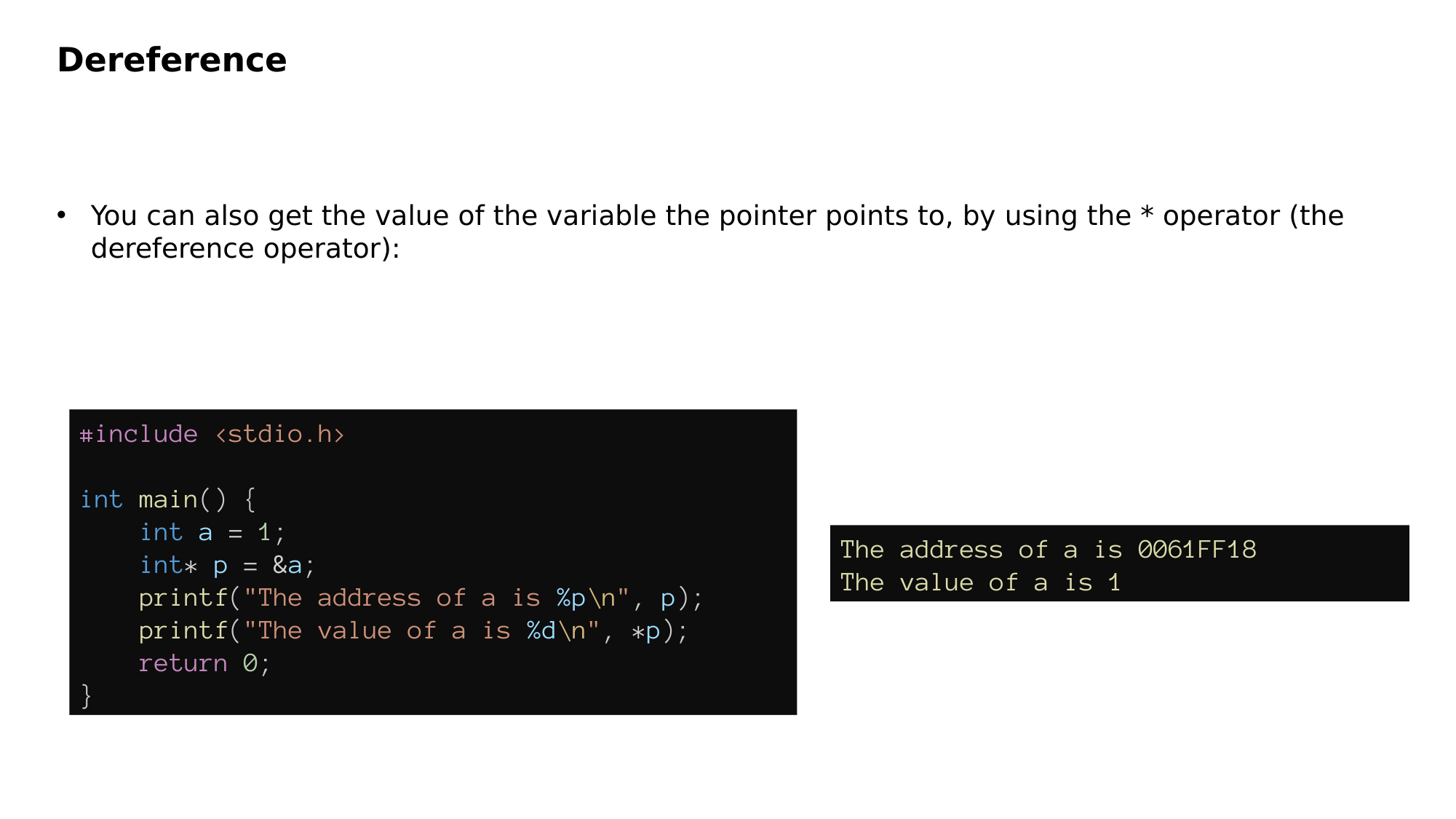

Dereference

You can also get the value of the variable the pointer points to, by using the * operator (the dereference operator):

#include <stdio.h>
int main() {
    int a = 1;
    int* p = &a;
    printf("The address of a is %p\n", p);
    printf("The value of a is %d\n", *p);
    return 0;
}
The address of a is 0061FF18
The value of a is 1